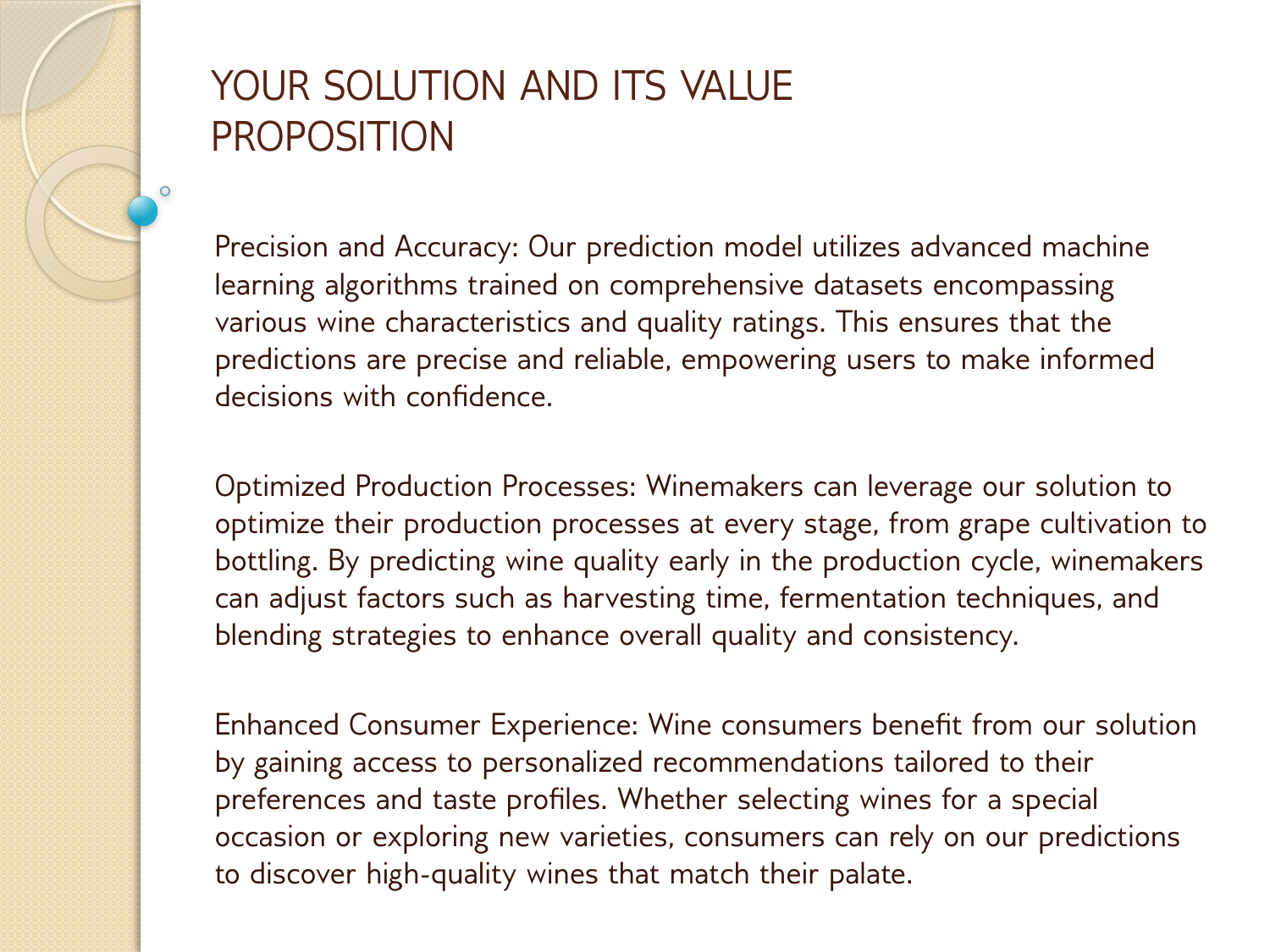

# YOUR SOLUTION AND ITS VALUE PROPOSITION
Precision and Accuracy: Our prediction model utilizes advanced machine learning algorithms trained on comprehensive datasets encompassing various wine characteristics and quality ratings. This ensures that the predictions are precise and reliable, empowering users to make informed decisions with confidence.

Optimized Production Processes: Winemakers can leverage our solution to optimize their production processes at every stage, from grape cultivation to bottling. By predicting wine quality early in the production cycle, winemakers can adjust factors such as harvesting time, fermentation techniques, and blending strategies to enhance overall quality and consistency.

Enhanced Consumer Experience: Wine consumers benefit from our solution by gaining access to personalized recommendations tailored to their preferences and taste profiles. Whether selecting wines for a special occasion or exploring new varieties, consumers can rely on our predictions to discover high-quality wines that match their palate.